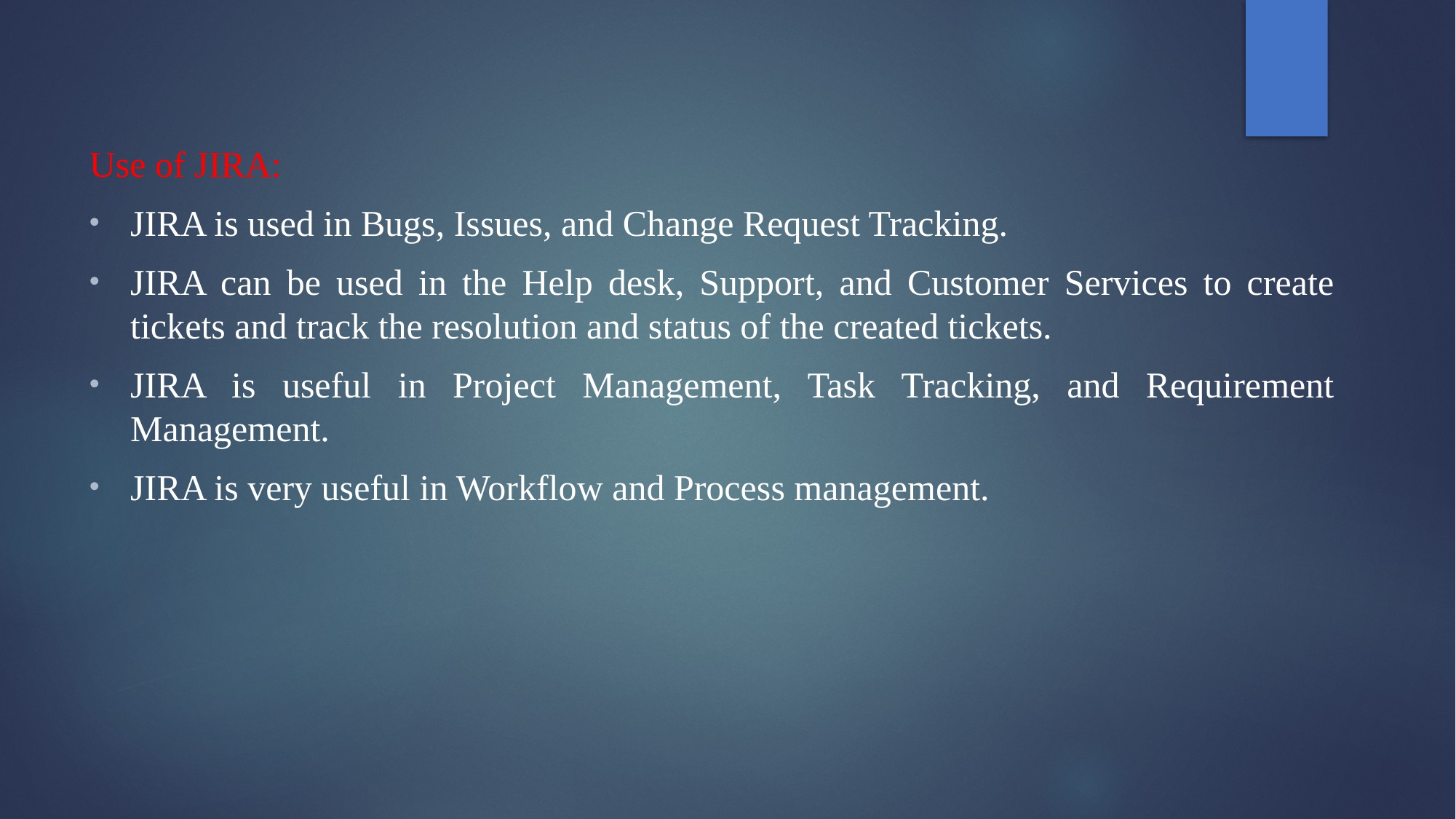

Use of JIRA:
JIRA is used in Bugs, Issues, and Change Request Tracking.
JIRA can be used in the Help desk, Support, and Customer Services to create tickets and track the resolution and status of the created tickets.
JIRA is useful in Project Management, Task Tracking, and Requirement Management.
JIRA is very useful in Workflow and Process management.